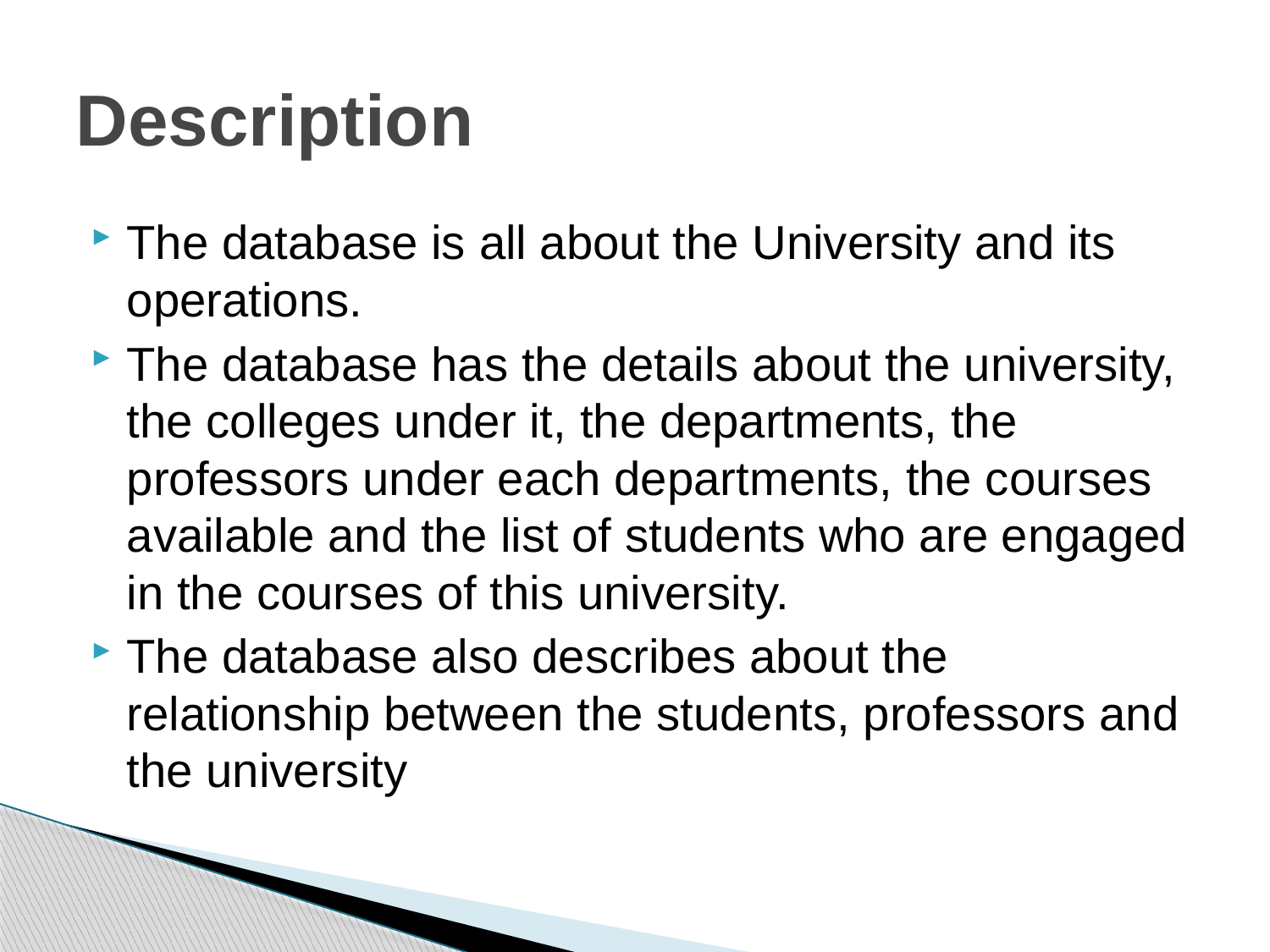

# Description
The database is all about the University and its operations.
The database has the details about the university, the colleges under it, the departments, the professors under each departments, the courses available and the list of students who are engaged in the courses of this university.
The database also describes about the relationship between the students, professors and the university